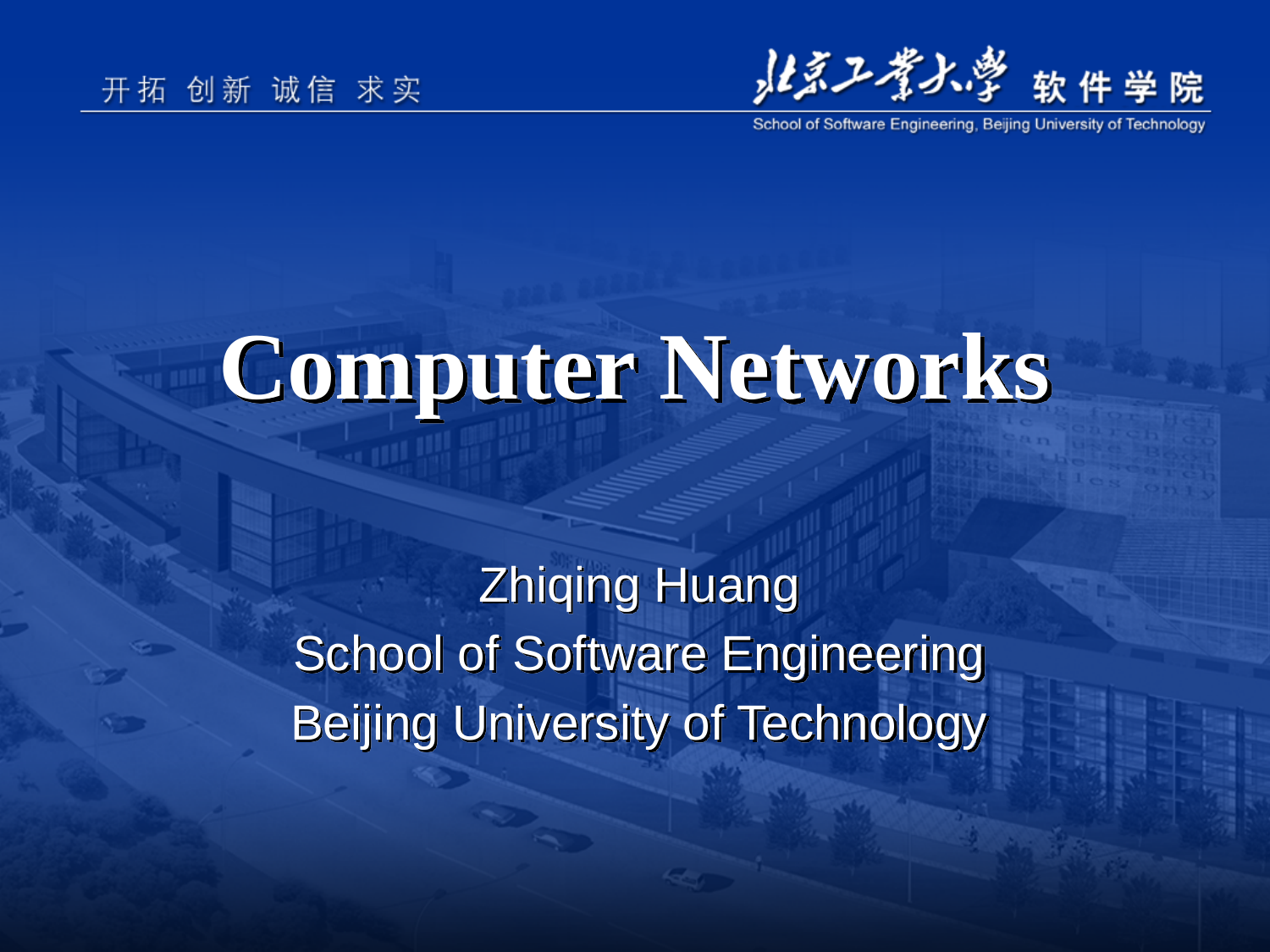

# Computer Networks
Zhiqing Huang
School of Software Engineering
Beijing University of Technology